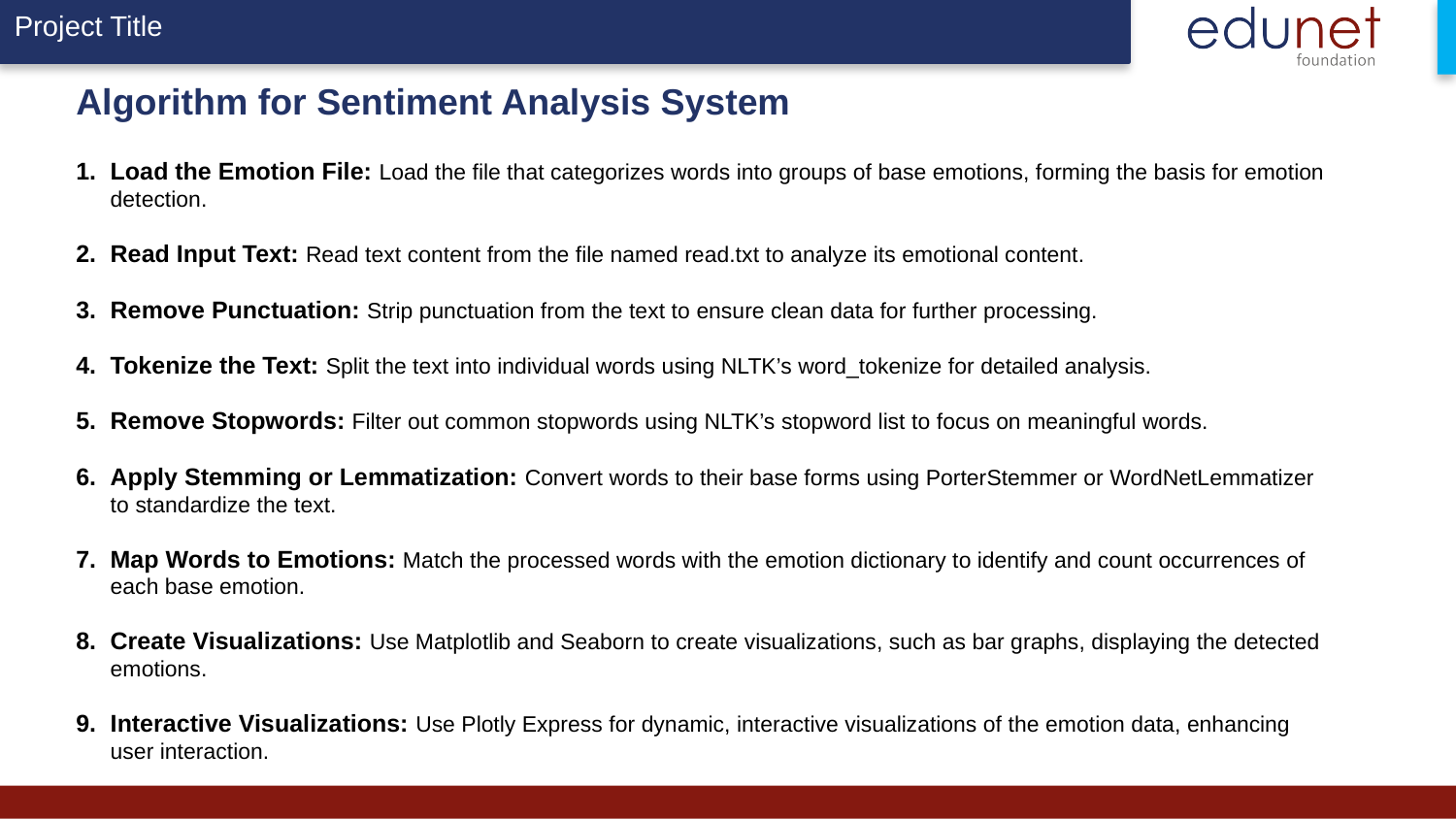

Algorithm for Sentiment Analysis System

Load the Emotion File: Load the file that categorizes words into groups of base emotions, forming the basis for emotion detection.
Read Input Text: Read text content from the file named read.txt to analyze its emotional content.
Remove Punctuation: Strip punctuation from the text to ensure clean data for further processing.
Tokenize the Text: Split the text into individual words using NLTK’s word_tokenize for detailed analysis.
Remove Stopwords: Filter out common stopwords using NLTK’s stopword list to focus on meaningful words.
Apply Stemming or Lemmatization: Convert words to their base forms using PorterStemmer or WordNetLemmatizer to standardize the text.
Map Words to Emotions: Match the processed words with the emotion dictionary to identify and count occurrences of each base emotion.
Create Visualizations: Use Matplotlib and Seaborn to create visualizations, such as bar graphs, displaying the detected emotions.
Interactive Visualizations: Use Plotly Express for dynamic, interactive visualizations of the emotion data, enhancing user interaction.